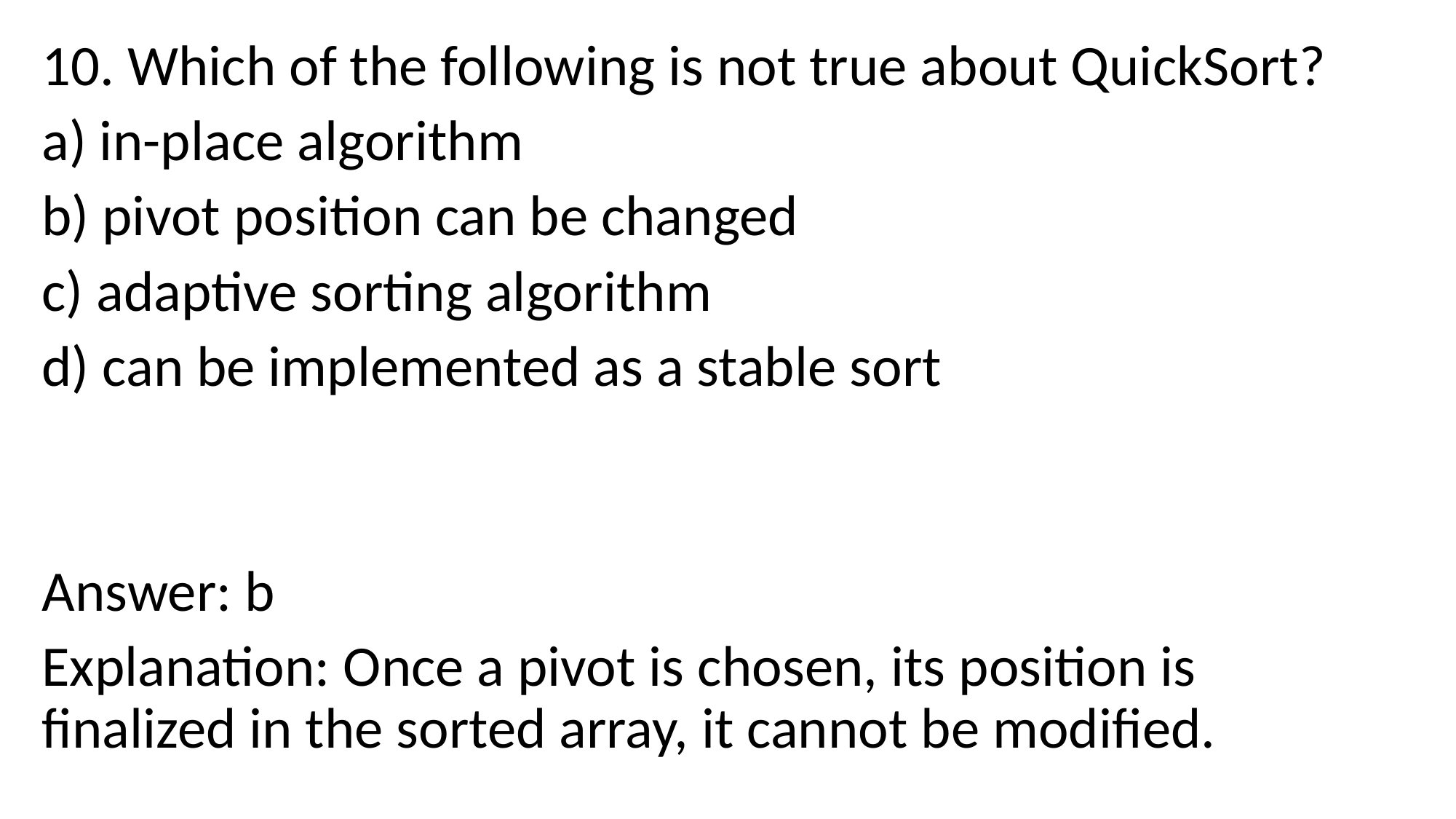

10. Which of the following is not true about QuickSort?
a) in-place algorithm
b) pivot position can be changed
c) adaptive sorting algorithm
d) can be implemented as a stable sort

Answer: b
Explanation: Once a pivot is chosen, its position is finalized in the sorted array, it cannot be modified.